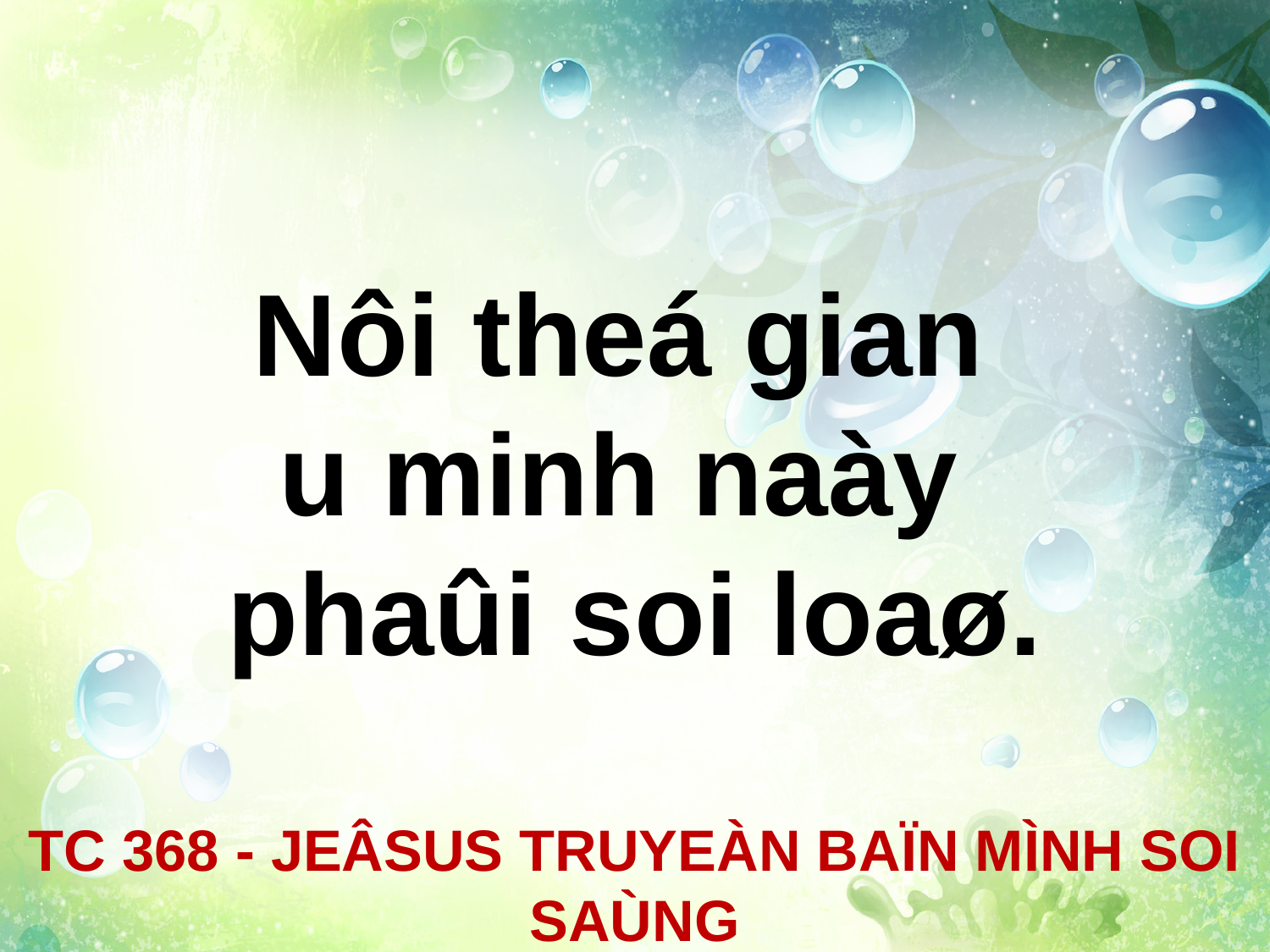

Nôi theá gian
u minh naày
phaûi soi loaø.
TC 368 - JEÂSUS TRUYEÀN BAÏN MÌNH SOI SAÙNG